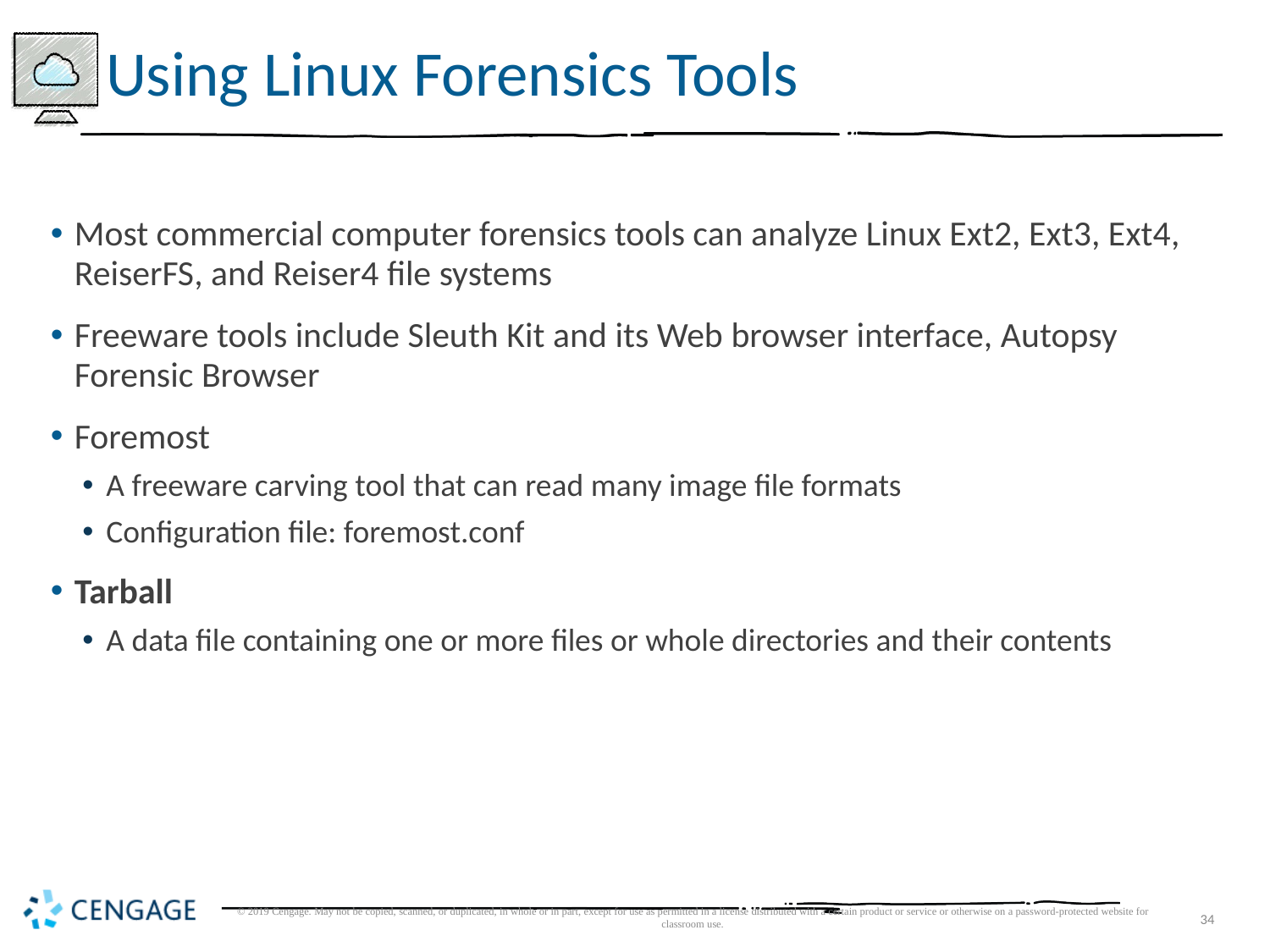

# Using Linux Forensics Tools
Most commercial computer forensics tools can analyze Linux Ext2, Ext3, Ext4, ReiserFS, and Reiser4 file systems
Freeware tools include Sleuth Kit and its Web browser interface, Autopsy Forensic Browser
Foremost
A freeware carving tool that can read many image file formats
Configuration file: foremost.conf
Tarball
A data file containing one or more files or whole directories and their contents
© 2019 Cengage. May not be copied, scanned, or duplicated, in whole or in part, except for use as permitted in a license distributed with a certain product or service or otherwise on a password-protected website for classroom use.